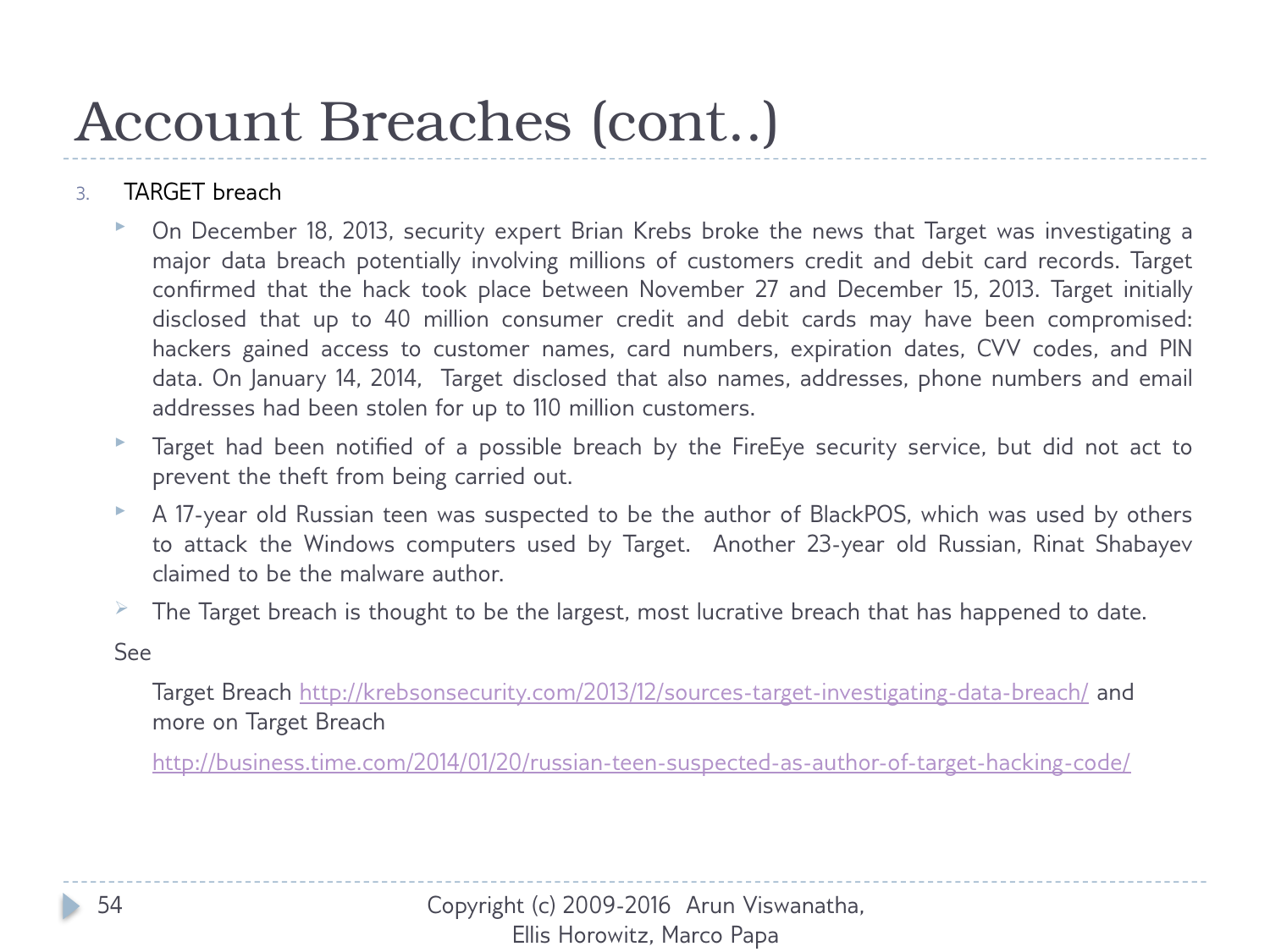

# Account Breaches (cont..)
TARGET breach
On December 18, 2013, security expert Brian Krebs broke the news that Target was investigating a major data breach potentially involving millions of customers credit and debit card records. Target confirmed that the hack took place between November 27 and December 15, 2013. Target initially disclosed that up to 40 million consumer credit and debit cards may have been compromised: hackers gained access to customer names, card numbers, expiration dates, CVV codes, and PIN data. On January 14, 2014,  Target disclosed that also names, addresses, phone numbers and email addresses had been stolen for up to 110 million customers.
Target had been notified of a possible breach by the FireEye security service, but did not act to prevent the theft from being carried out.
A 17-year old Russian teen was suspected to be the author of BlackPOS, which was used by others to attack the Windows computers used by Target.  Another 23-year old Russian, Rinat Shabayev claimed to be the malware author.
The Target breach is thought to be the largest, most lucrative breach that has happened to date.
See
	Target Breach http://krebsonsecurity.com/2013/12/sources-target-investigating-data-breach/ and more on Target Breach
	http://business.time.com/2014/01/20/russian-teen-suspected-as-author-of-target-hacking-code/

54
Copyright (c) 2009-2016  Arun Viswanatha, Ellis Horowitz, Marco Papa